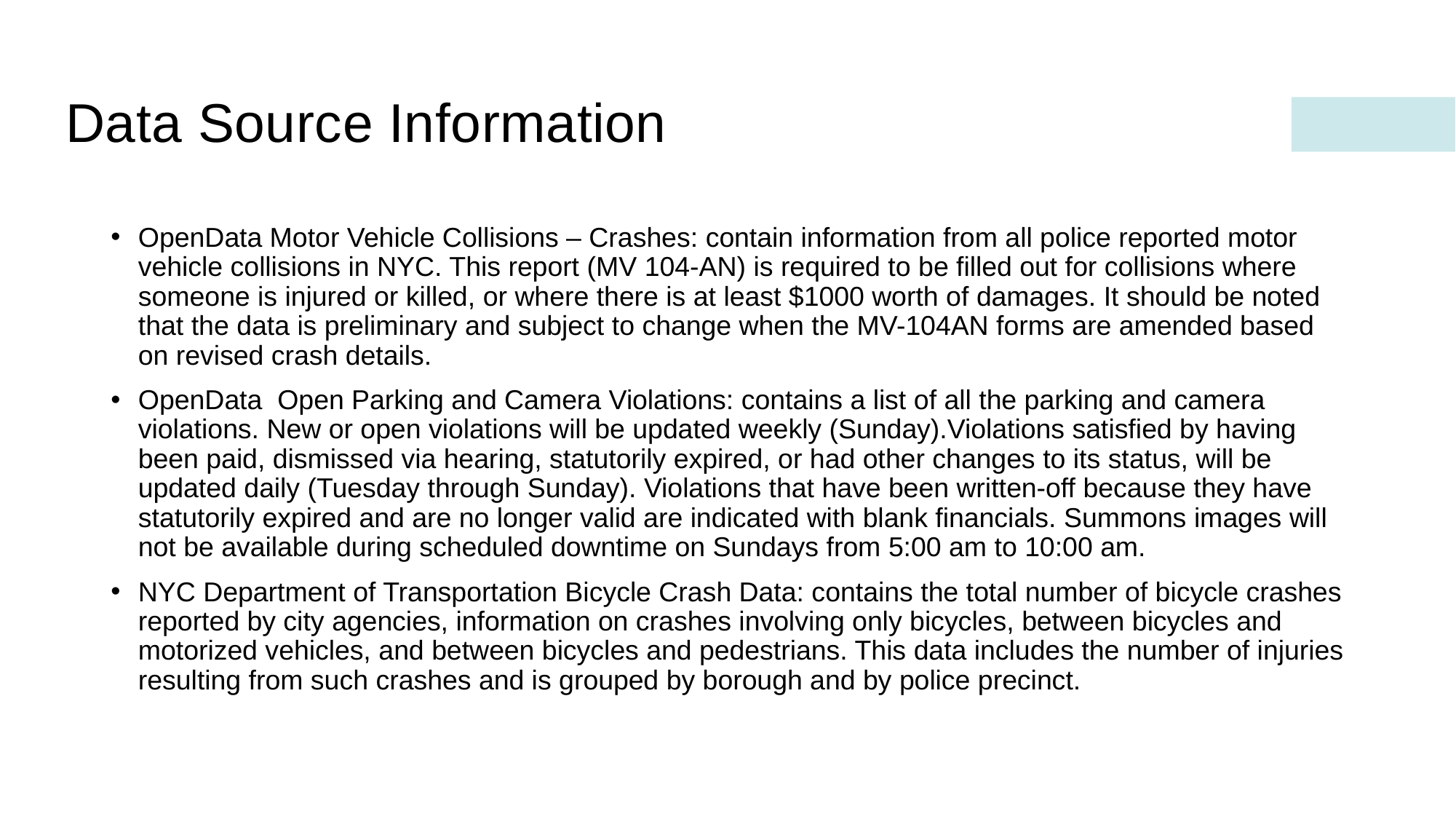

# Data Source Information
OpenData Motor Vehicle Collisions – Crashes: contain information from all police reported motor vehicle collisions in NYC. This report (MV 104-AN) is required to be filled out for collisions where someone is injured or killed, or where there is at least $1000 worth of damages. It should be noted that the data is preliminary and subject to change when the MV-104AN forms are amended based on revised crash details.
OpenData  Open Parking and Camera Violations: contains a list of all the parking and camera violations. New or open violations will be updated weekly (Sunday).Violations satisfied by having been paid, dismissed via hearing, statutorily expired, or had other changes to its status, will be updated daily (Tuesday through Sunday). Violations that have been written-off because they have statutorily expired and are no longer valid are indicated with blank financials. Summons images will not be available during scheduled downtime on Sundays from 5:00 am to 10:00 am.
NYC Department of Transportation Bicycle Crash Data: contains the total number of bicycle crashes reported by city agencies, information on crashes involving only bicycles, between bicycles and motorized vehicles, and between bicycles and pedestrians. This data includes the number of injuries resulting from such crashes and is grouped by borough and by police precinct.